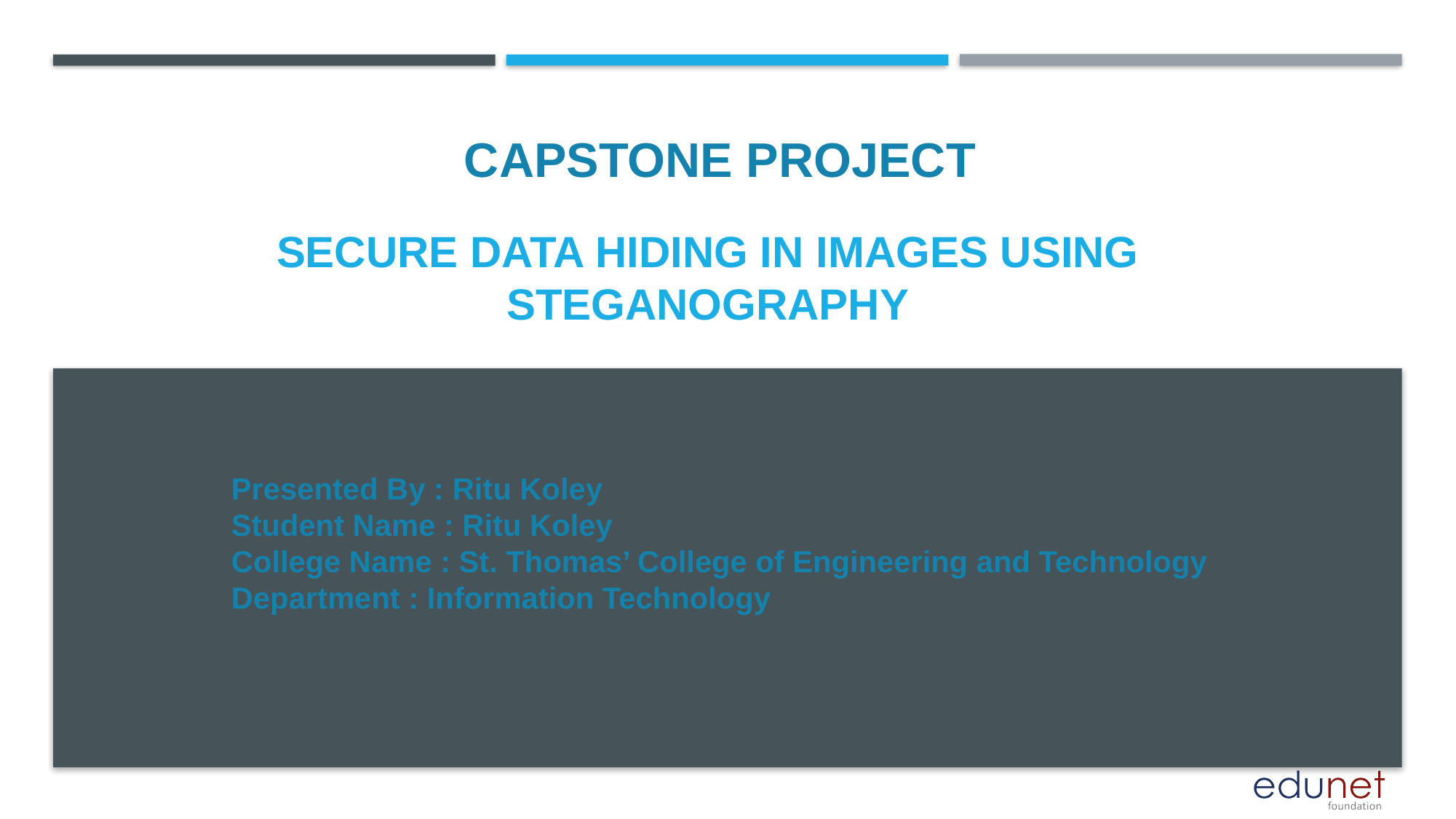

CAPSTONE PROJECT
# SECURE DATA HIDING IN IMAGES USING STEGANOGRAPHY
Presented By : Ritu Koley
Student Name : Ritu Koley
College Name : St. Thomas’ College of Engineering and Technology
Department : Information Technology